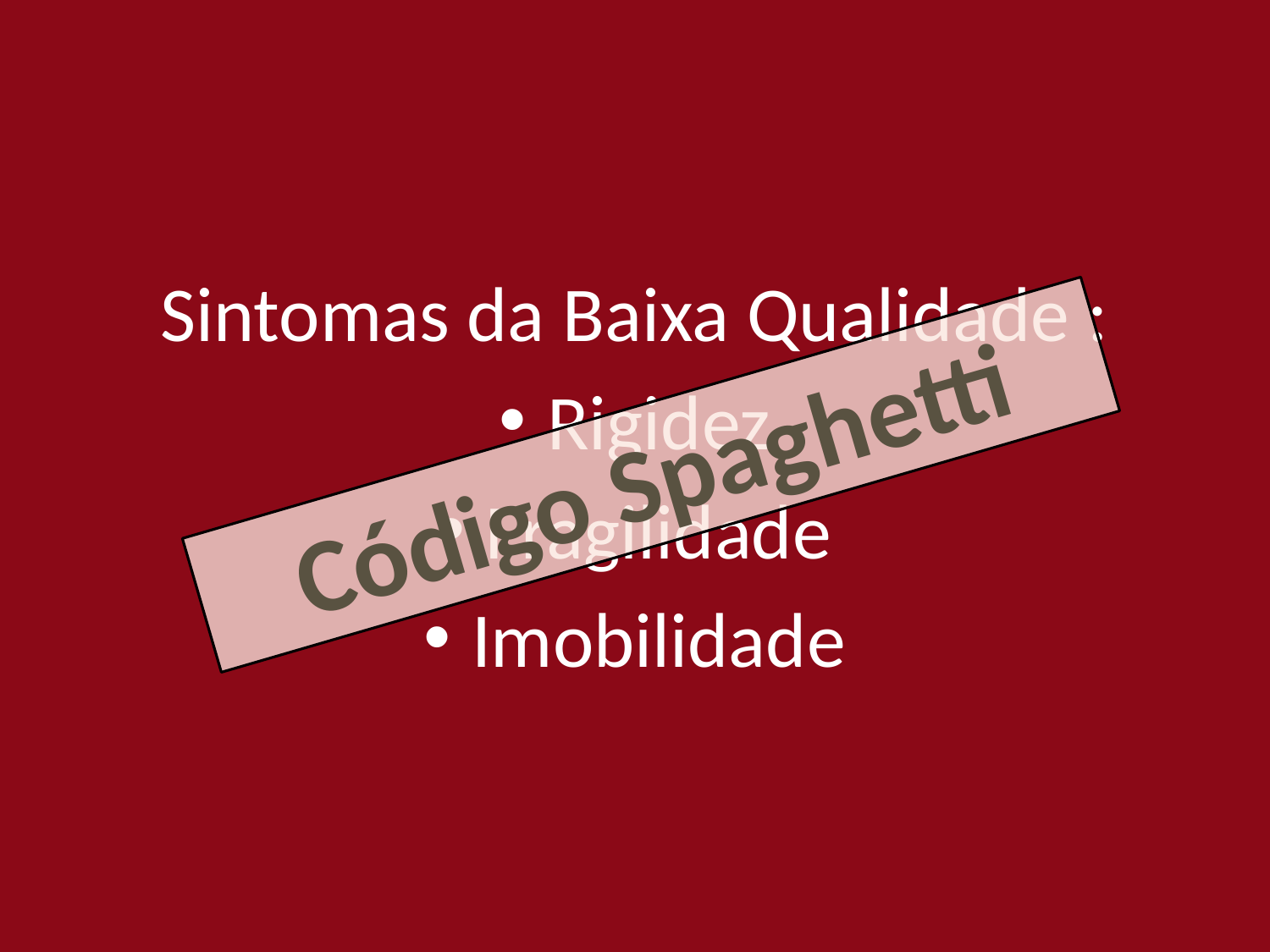

Sintomas da Baixa Qualidade :
Rigidez
Fragilidade
Imobilidade
Código Spaghetti